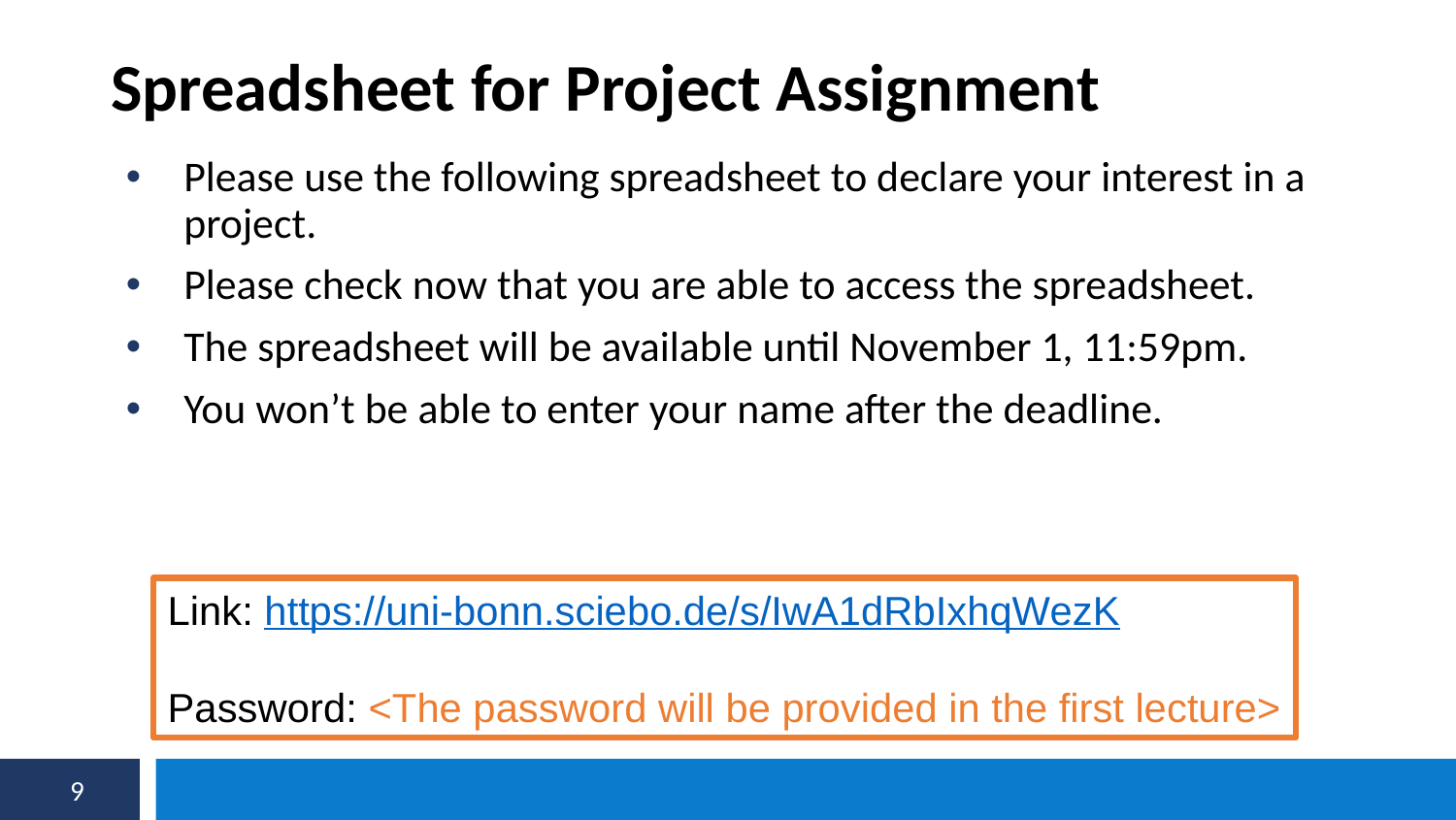

Spreadsheet for Project Assignment
Please use the following spreadsheet to declare your interest in a project.
Please check now that you are able to access the spreadsheet.
The spreadsheet will be available until November 1, 11:59pm.
You won’t be able to enter your name after the deadline.
Link: https://uni-bonn.sciebo.de/s/IwA1dRbIxhqWezK

Password: <The password will be provided in the first lecture>